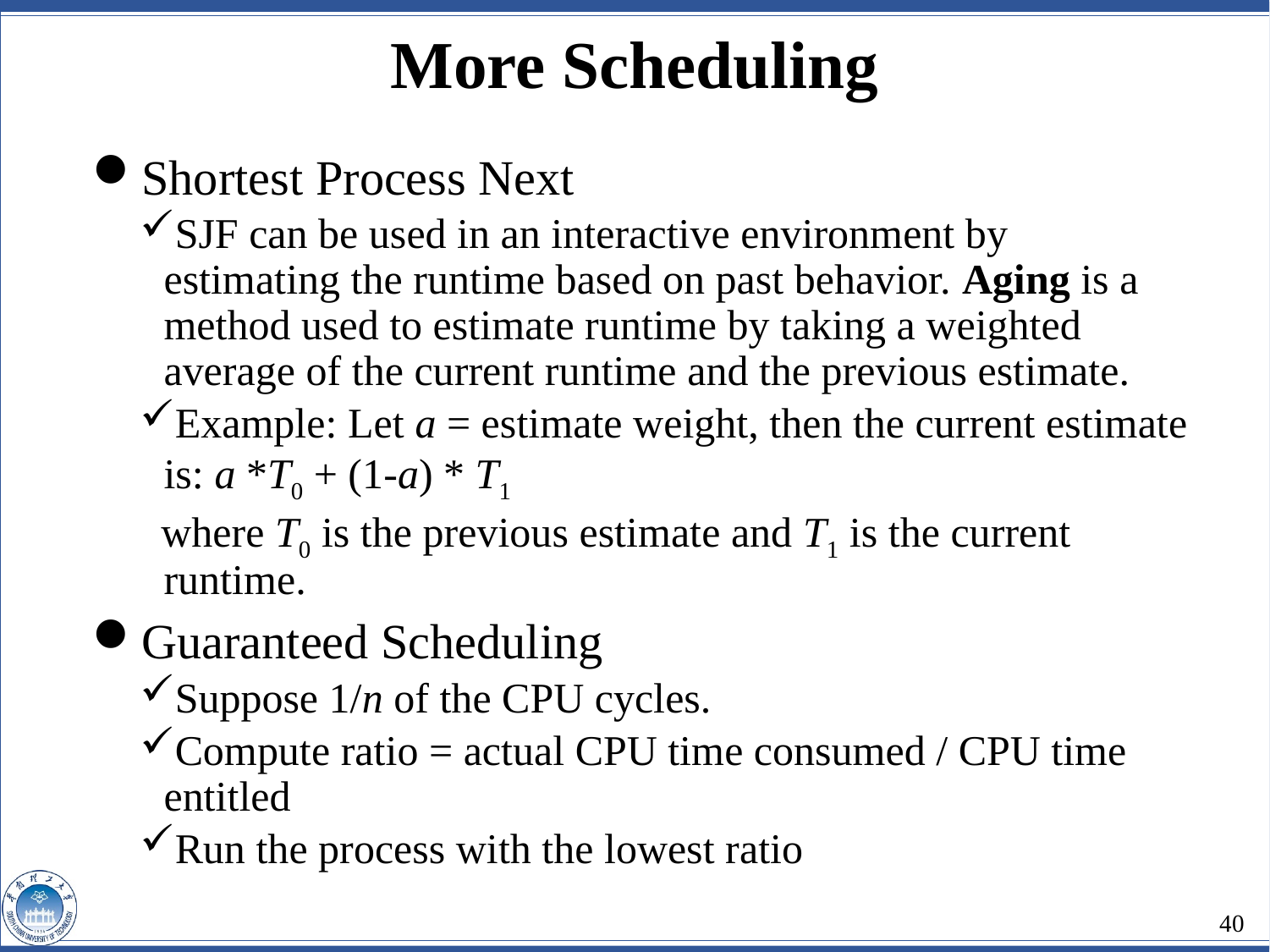

More Scheduling
Shortest Process Next
SJF can be used in an interactive environment by estimating the runtime based on past behavior. Aging is a method used to estimate runtime by taking a weighted average of the current runtime and the previous estimate.
Example: Let a = estimate weight, then the current estimate is: a *T0 + (1-a) * T1
  where T0 is the previous estimate and T1 is the current runtime.
Guaranteed Scheduling
Suppose 1/n of the CPU cycles.
Compute ratio = actual CPU time consumed / CPU time entitled
Run the process with the lowest ratio
40